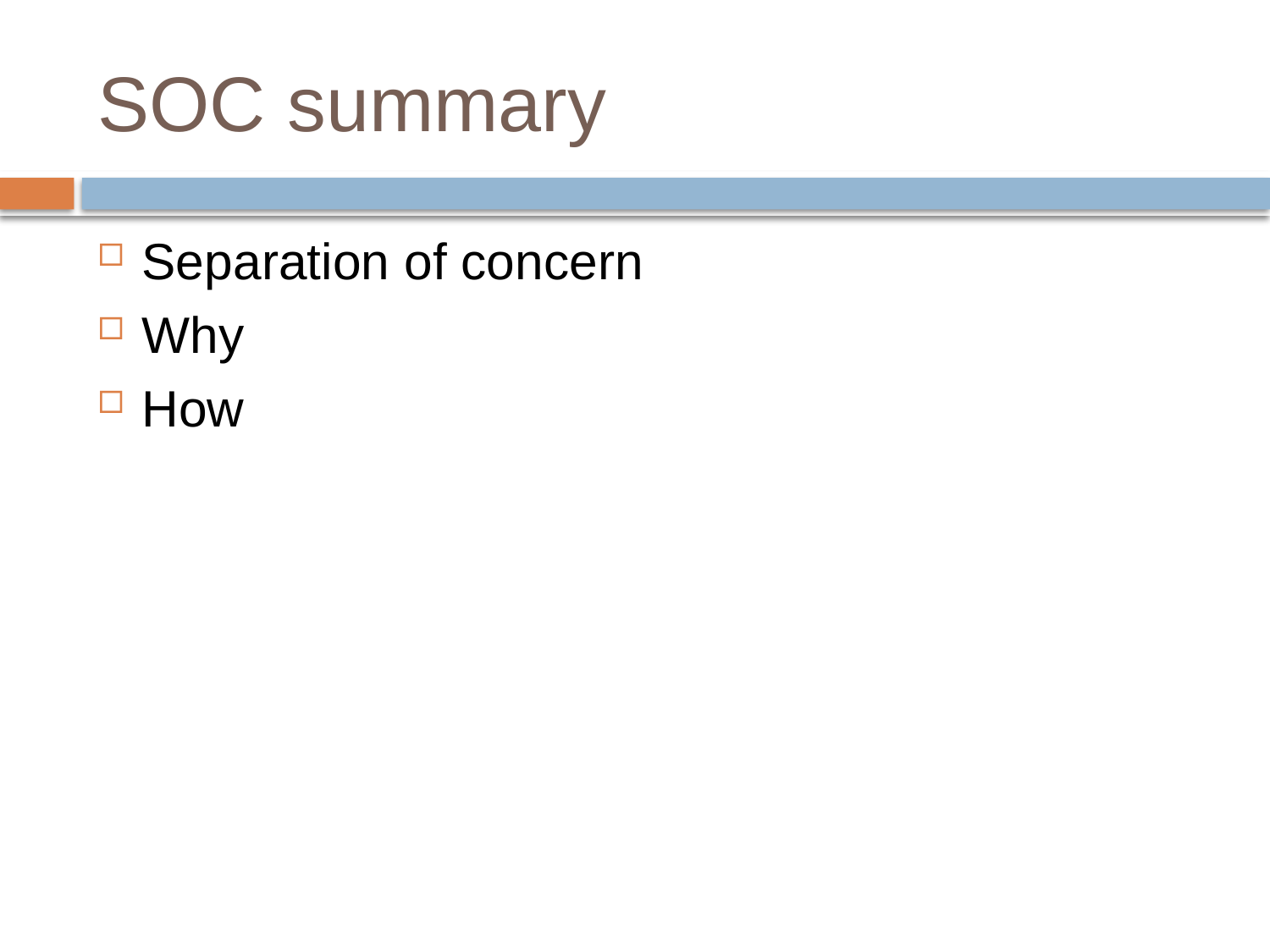

# SOC summary
Separation of concern
Why
How